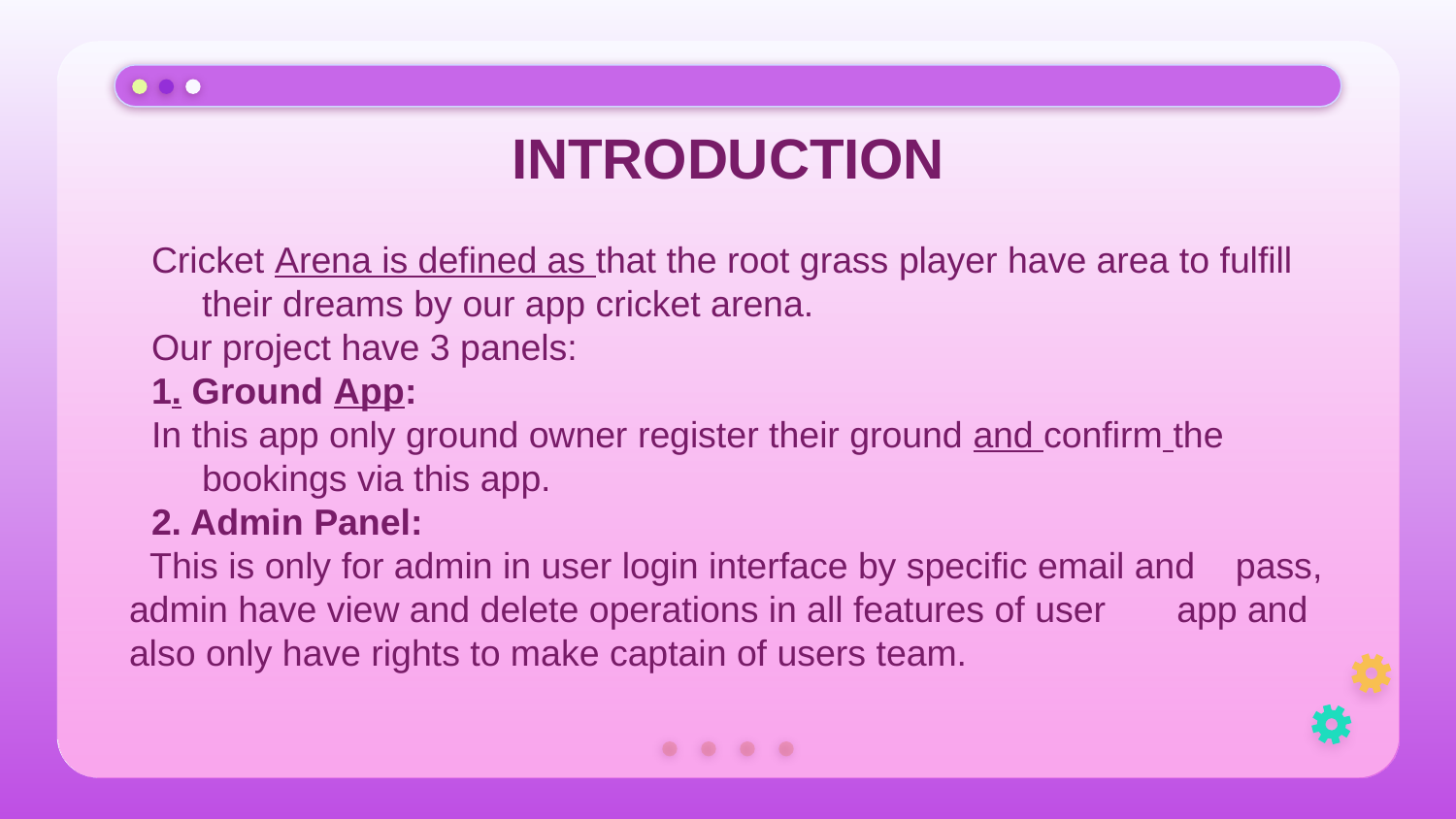

# INTRODUCTION
Cricket Arena is defined as that the root grass player have area to fulfill their dreams by our app cricket arena.
Our project have 3 panels:
1. Ground App:
In this app only ground owner register their ground and confirm the bookings via this app.
2. Admin Panel:
  This is only for admin in user login interface by specific email and    pass, admin have view and delete operations in all features of user       app and also only have rights to make captain of users team.